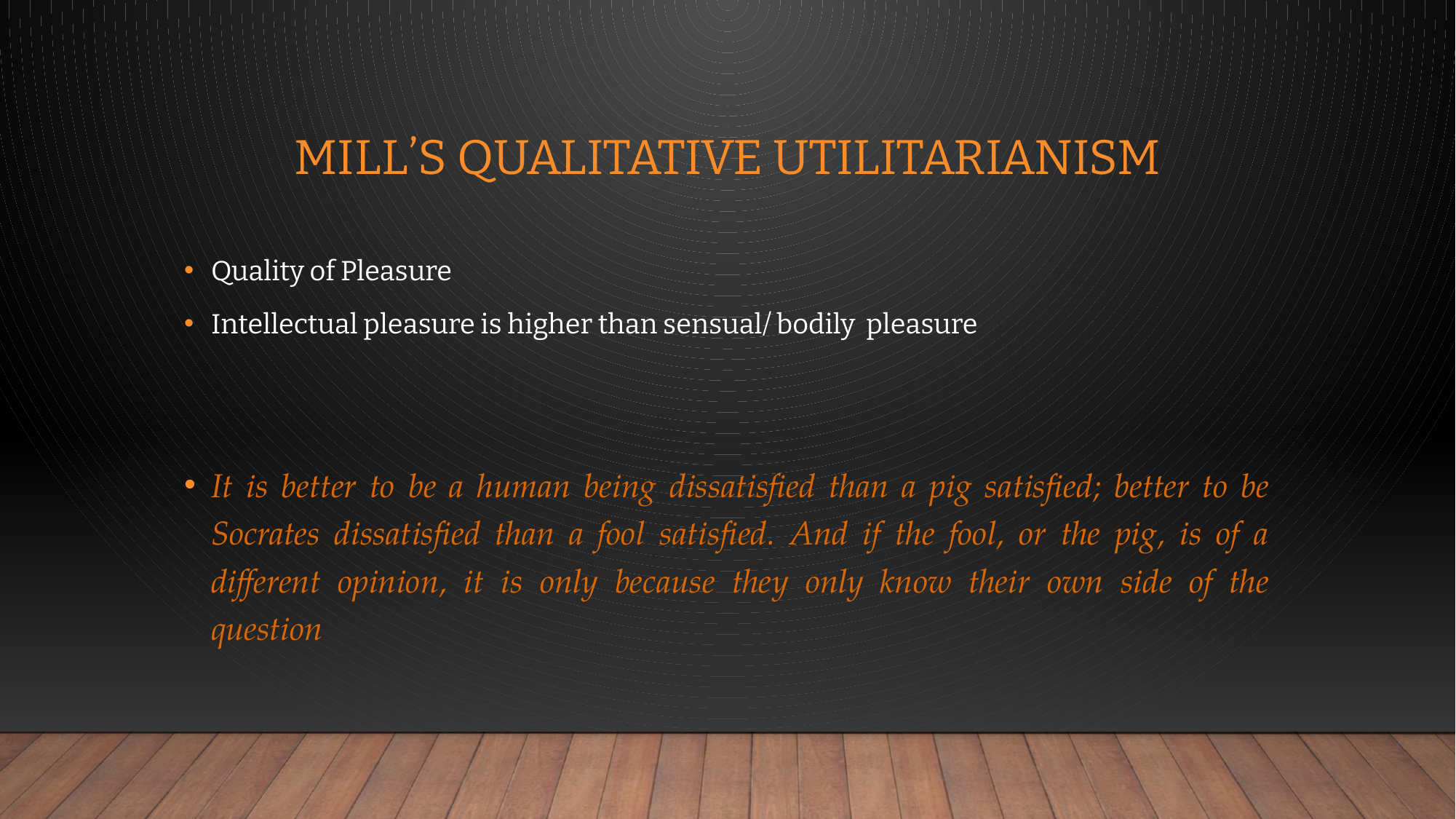

# Mill’s Qualitative Utilitarianism
Quality of Pleasure
Intellectual pleasure is higher than sensual/ bodily  pleasure

It is better to be a human being dissatisfied than a pig satisfied; better to be Socrates dissatisfied than a fool satisfied. And if the fool, or the pig, is of a different opinion, it is only because they only know their own side of the question